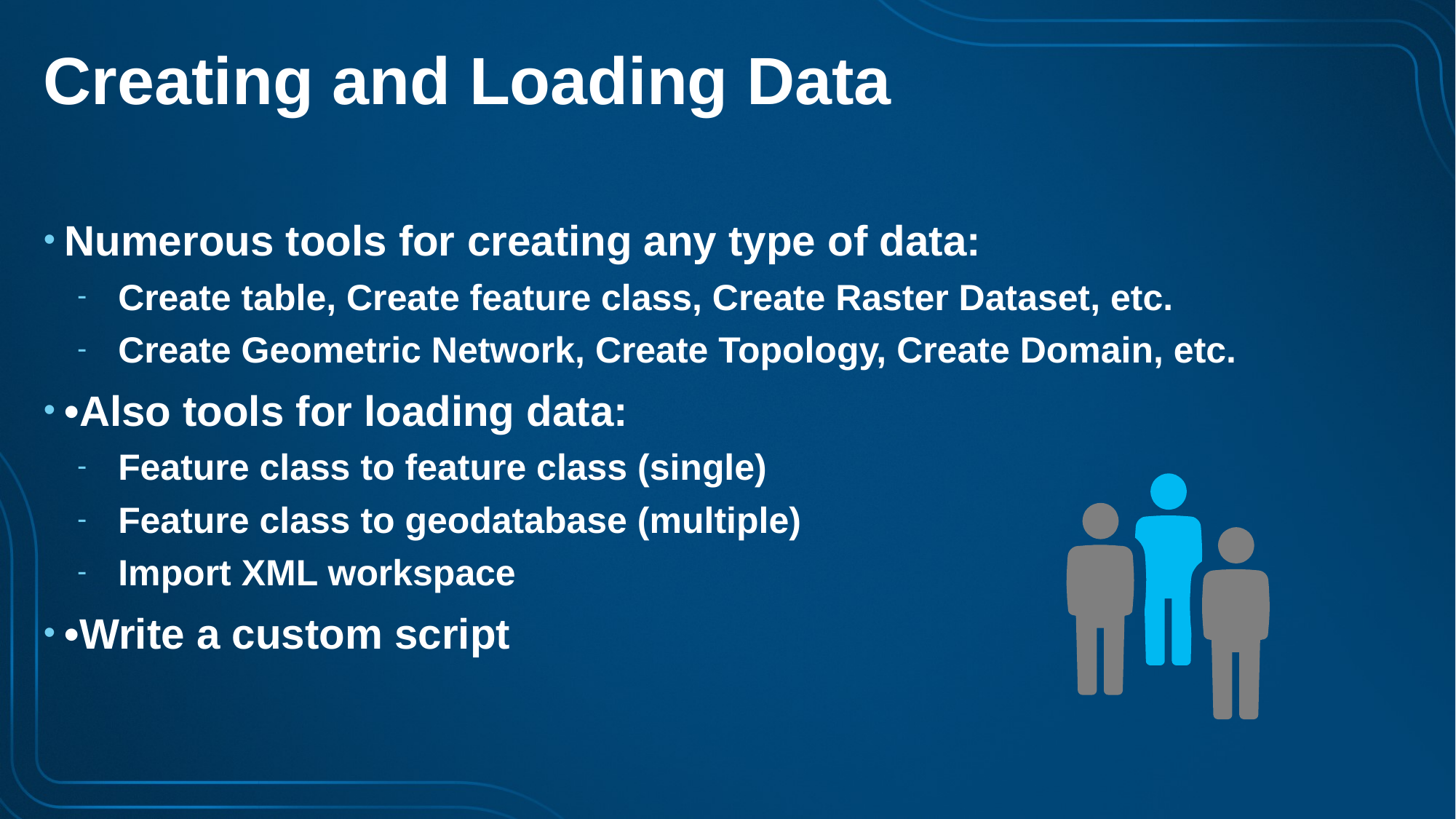

# Creating and Loading Data

Numerous tools for creating any type of data:
Create table, Create feature class, Create Raster Dataset, etc.
Create Geometric Network, Create Topology, Create Domain, etc.
•Also tools for loading data:
Feature class to feature class (single)
Feature class to geodatabase (multiple)
Import XML workspace
•Write a custom script